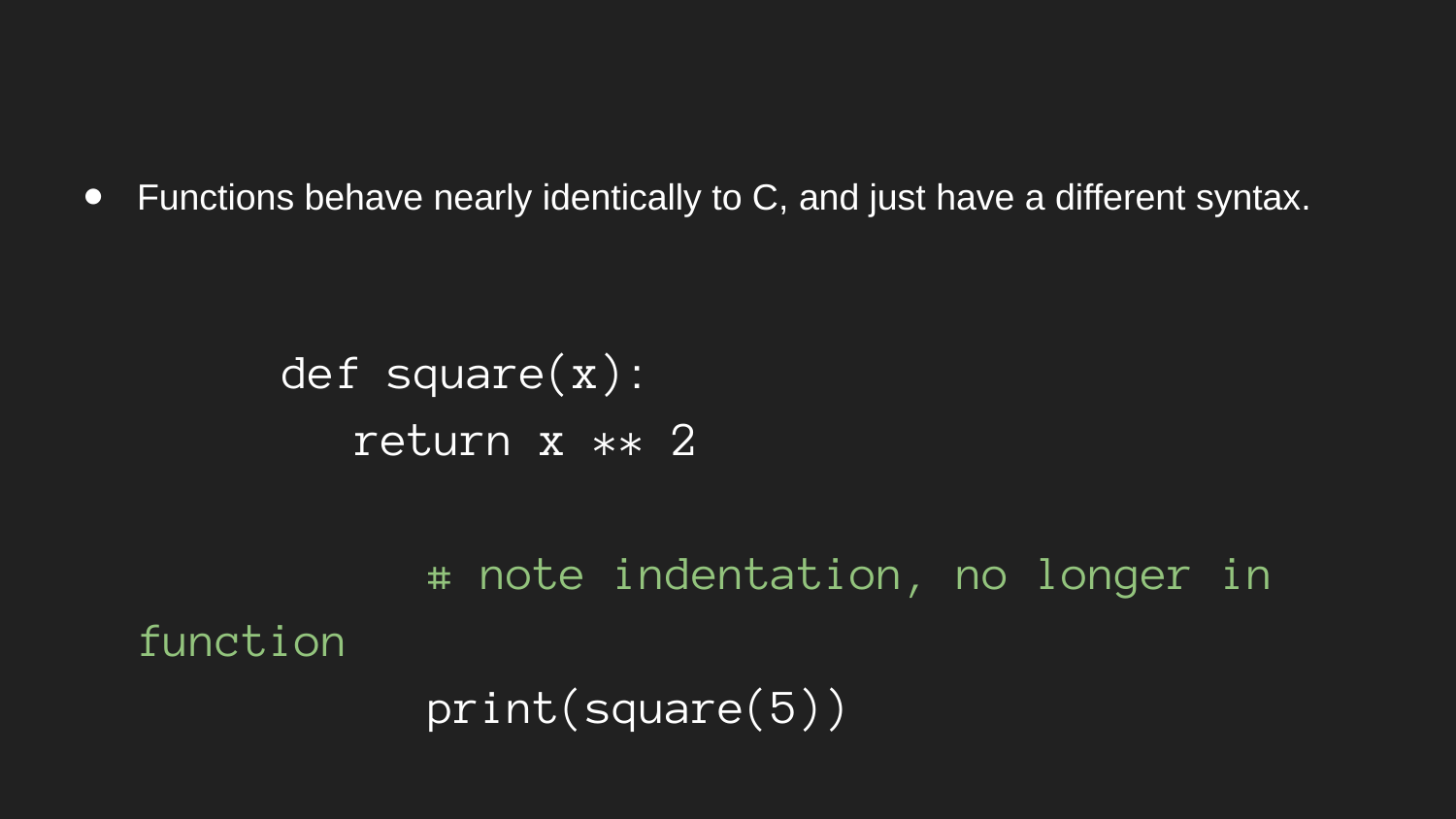

Functions behave nearly identically to C, and just have a different syntax.

def square(x):
	return x ** 2

		# note indentation, no longer in function
		print(square(5))